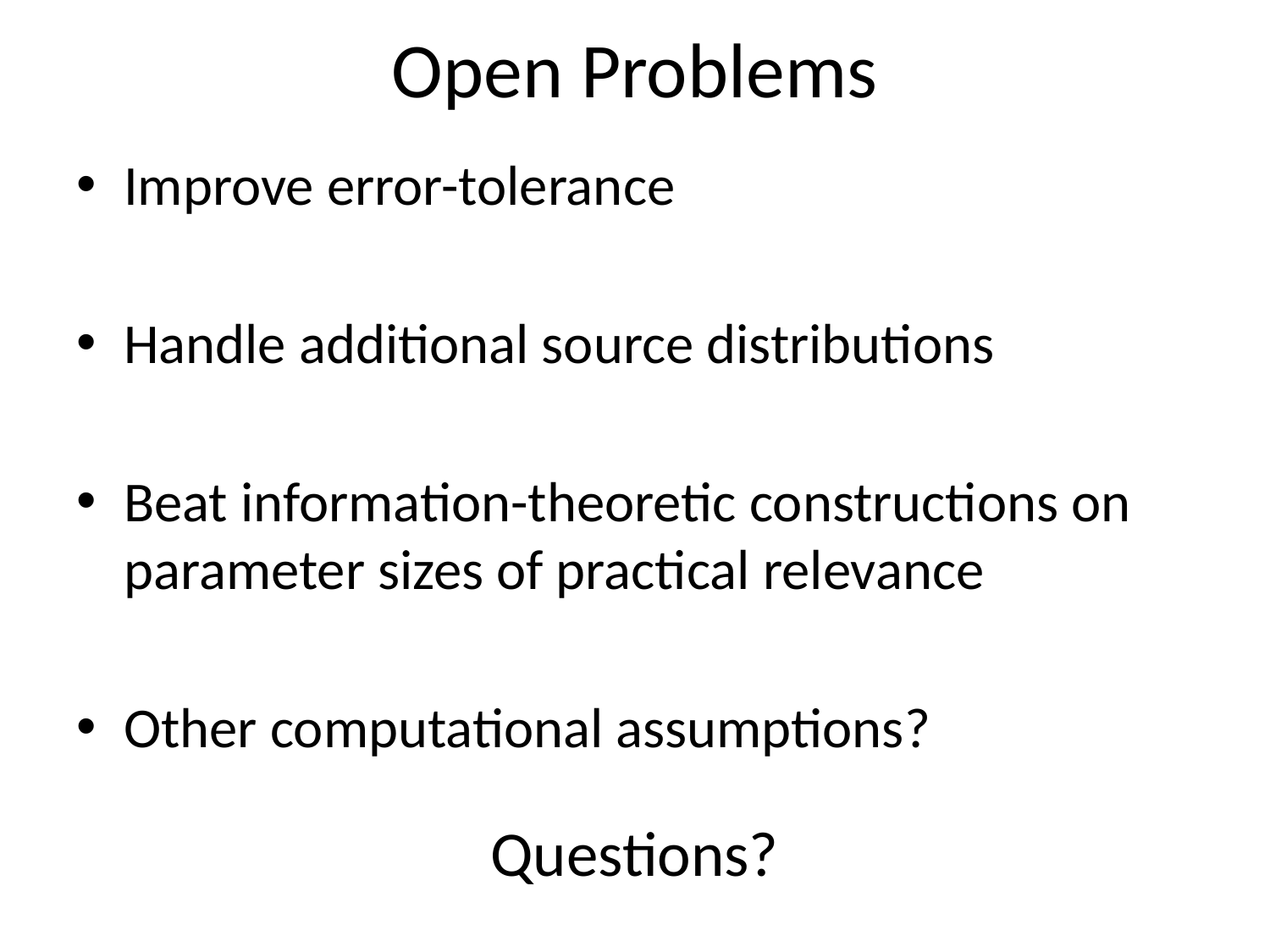

# Open Problems
Improve error-tolerance

Handle additional source distributions

Beat information-theoretic constructions on parameter sizes of practical relevance

Other computational assumptions?

Questions?